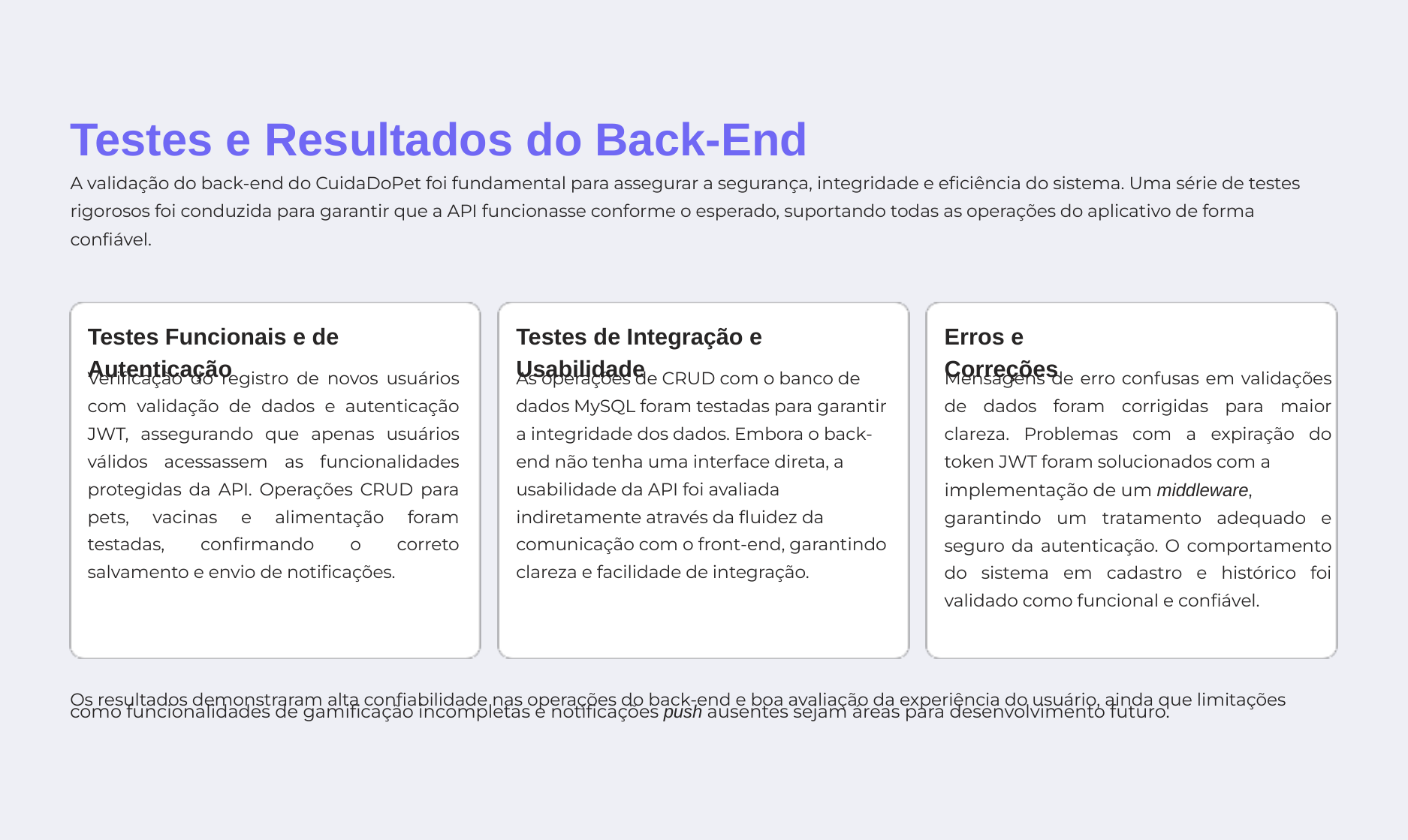

Testes e Resultados do Back-End
A validação do back-end do CuidaDoPet foi fundamental para assegurar a segurança, integridade e eficiência do sistema. Uma série de testes rigorosos foi conduzida para garantir que a API funcionasse conforme o esperado, suportando todas as operações do aplicativo de forma confiável.

Testes Funcionais e de Autenticação
Testes de Integração e Usabilidade
Erros e Correções
Verificação do registro de novos usuários com validação de dados e autenticação JWT, assegurando que apenas usuários válidos acessassem as funcionalidades protegidas da API. Operações CRUD para pets, vacinas e alimentação foram testadas, confirmando o correto salvamento e envio de notificações.
As operações de CRUD com o banco de dados MySQL foram testadas para garantir a integridade dos dados. Embora o back- end não tenha uma interface direta, a usabilidade da API foi avaliada indiretamente através da fluidez da comunicação com o front-end, garantindo clareza e facilidade de integração.
Mensagens de erro confusas em validações de dados foram corrigidas para maior clareza. Problemas com a expiração do token JWT foram solucionados com a
implementação de um middleware,
garantindo um tratamento adequado e seguro da autenticação. O comportamento do sistema em cadastro e histórico foi validado como funcional e confiável.
Os resultados demonstraram alta confiabilidade nas operações do back-end e boa avaliação da experiência do usuário, ainda que limitações
como funcionalidades de gamificação incompletas e notificações push ausentes sejam áreas para desenvolvimento futuro.